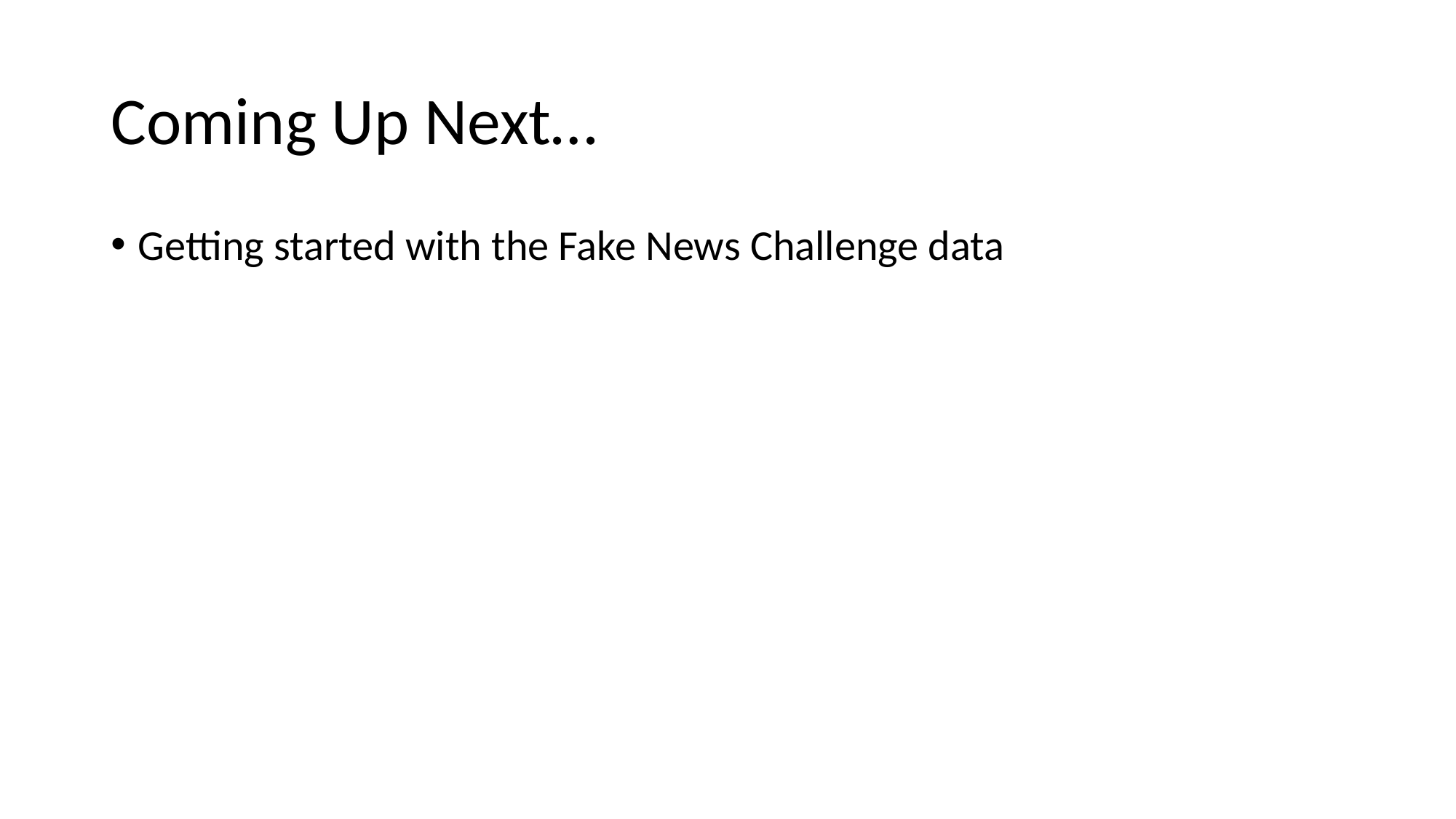

# Coming Up Next…
Getting started with the Fake News Challenge data